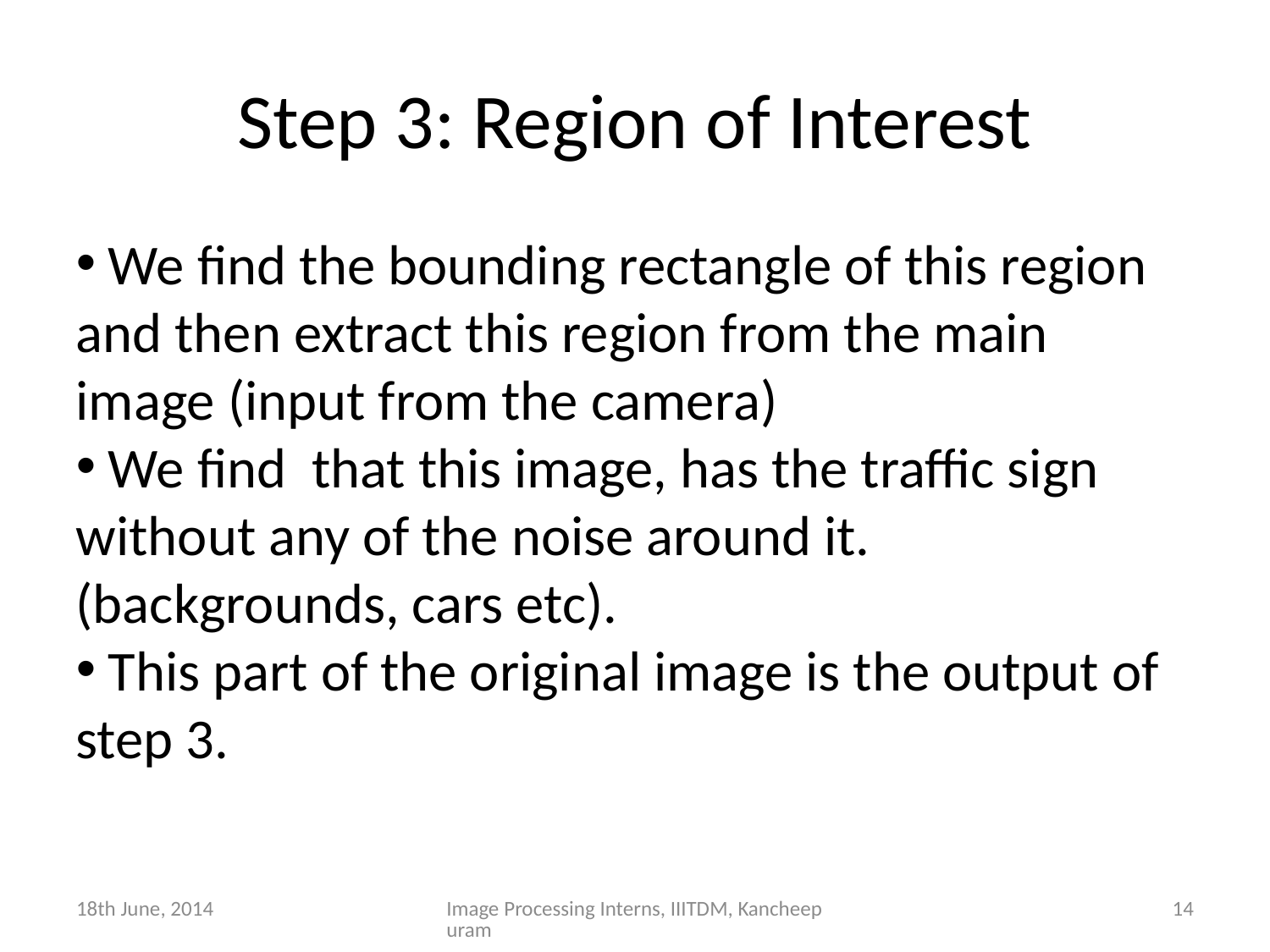

Step 3: Region of Interest
 We find the bounding rectangle of this region and then extract this region from the main image (input from the camera)
 We find  that this image, has the traffic sign without any of the noise around it. (backgrounds, cars etc).
 This part of the original image is the output of step 3.
18th June, 2014
Image Processing Interns, IIITDM, Kancheepuram
14